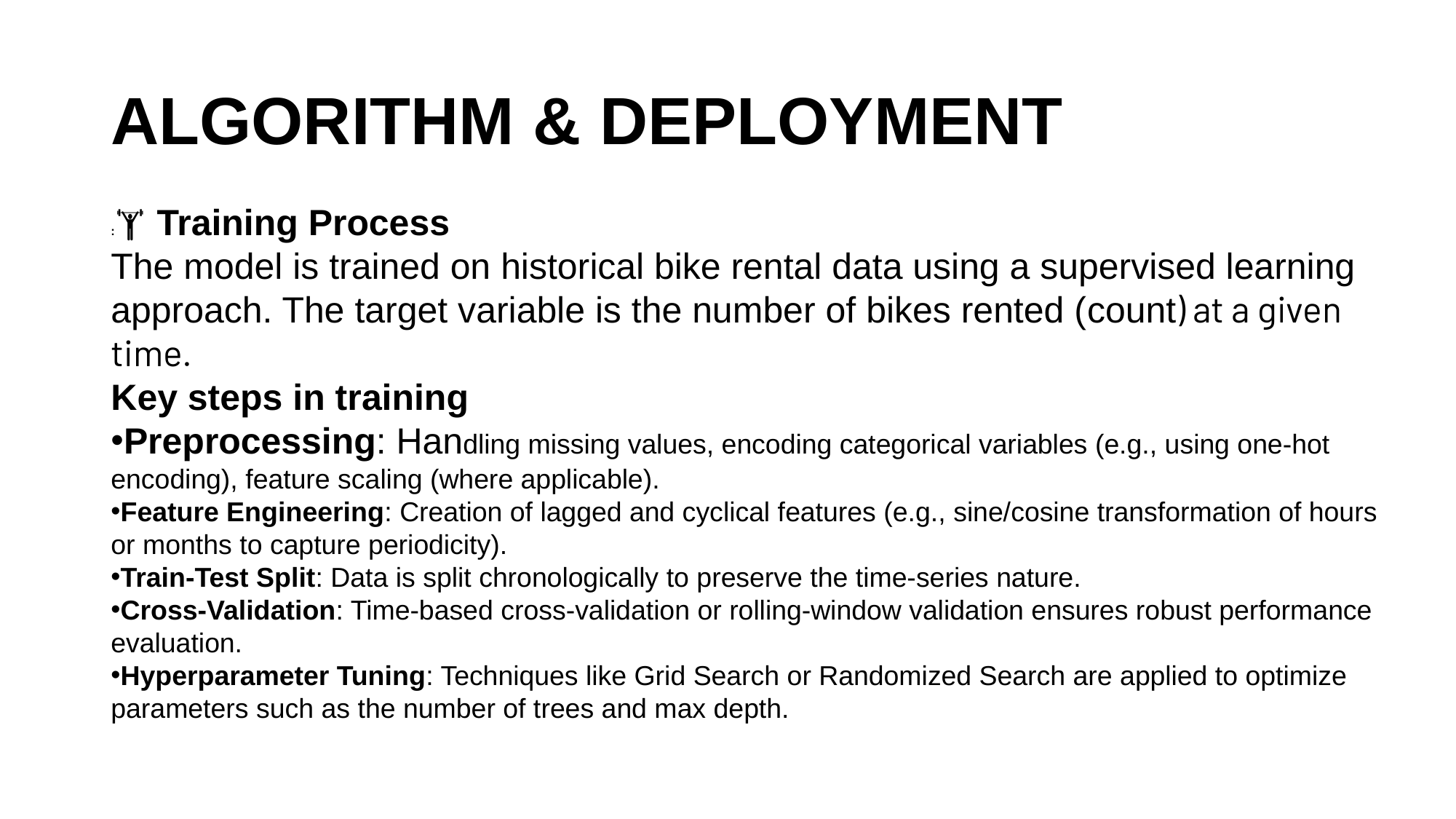

# Algorithm & Deployment
:🏋️ Training Process
The model is trained on historical bike rental data using a supervised learning approach. The target variable is the number of bikes rented (count) at a given time.
Key steps in training
Preprocessing: Handling missing values, encoding categorical variables (e.g., using one-hot encoding), feature scaling (where applicable).
Feature Engineering: Creation of lagged and cyclical features (e.g., sine/cosine transformation of hours or months to capture periodicity).
Train-Test Split: Data is split chronologically to preserve the time-series nature.
Cross-Validation: Time-based cross-validation or rolling-window validation ensures robust performance evaluation.
Hyperparameter Tuning: Techniques like Grid Search or Randomized Search are applied to optimize parameters such as the number of trees and max depth.